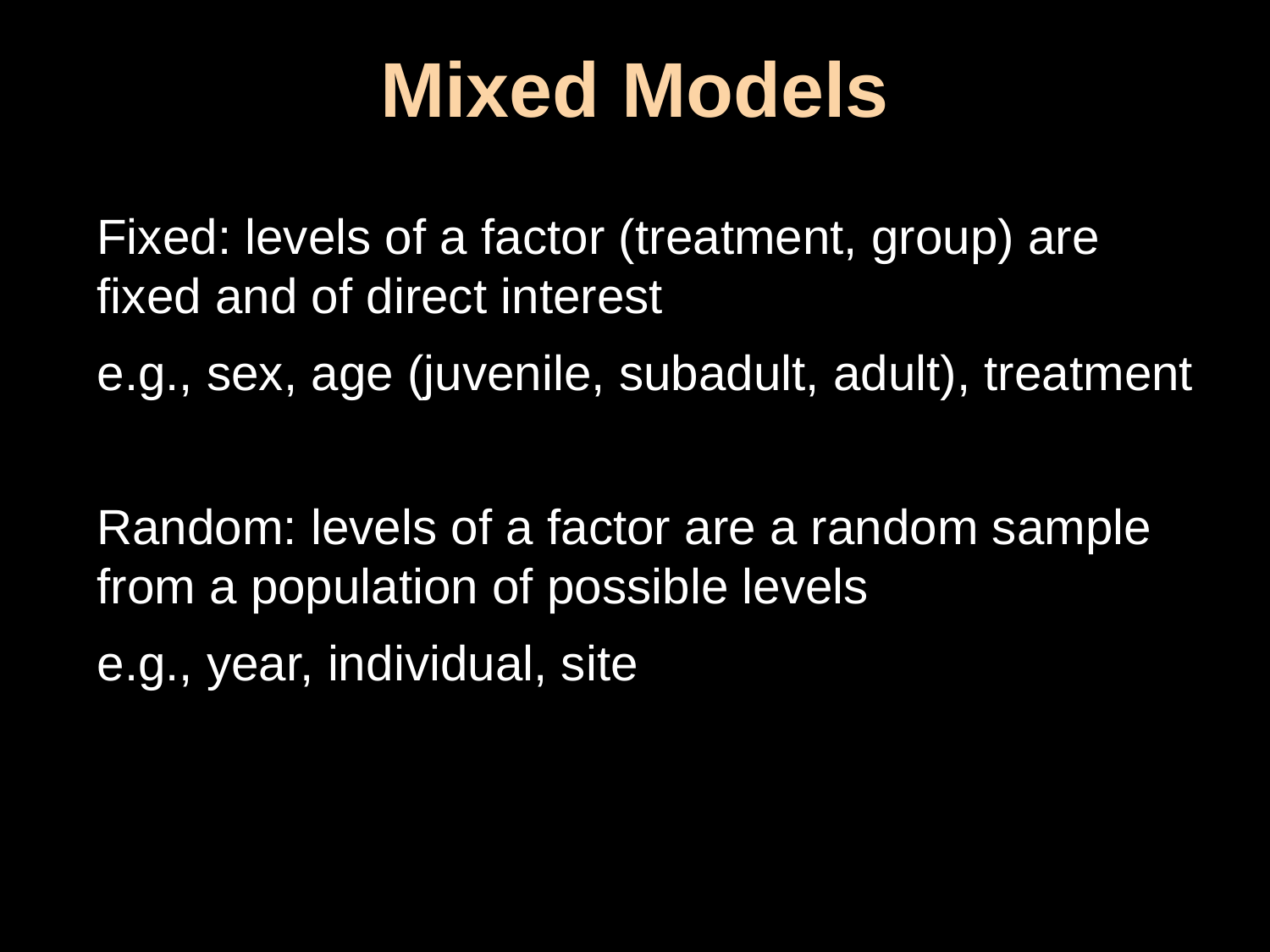

# Mixed Models
Fixed: levels of a factor (treatment, group) are fixed and of direct interest
e.g., sex, age (juvenile, subadult, adult), treatment

Random: levels of a factor are a random sample from a population of possible levels
e.g., year, individual, site